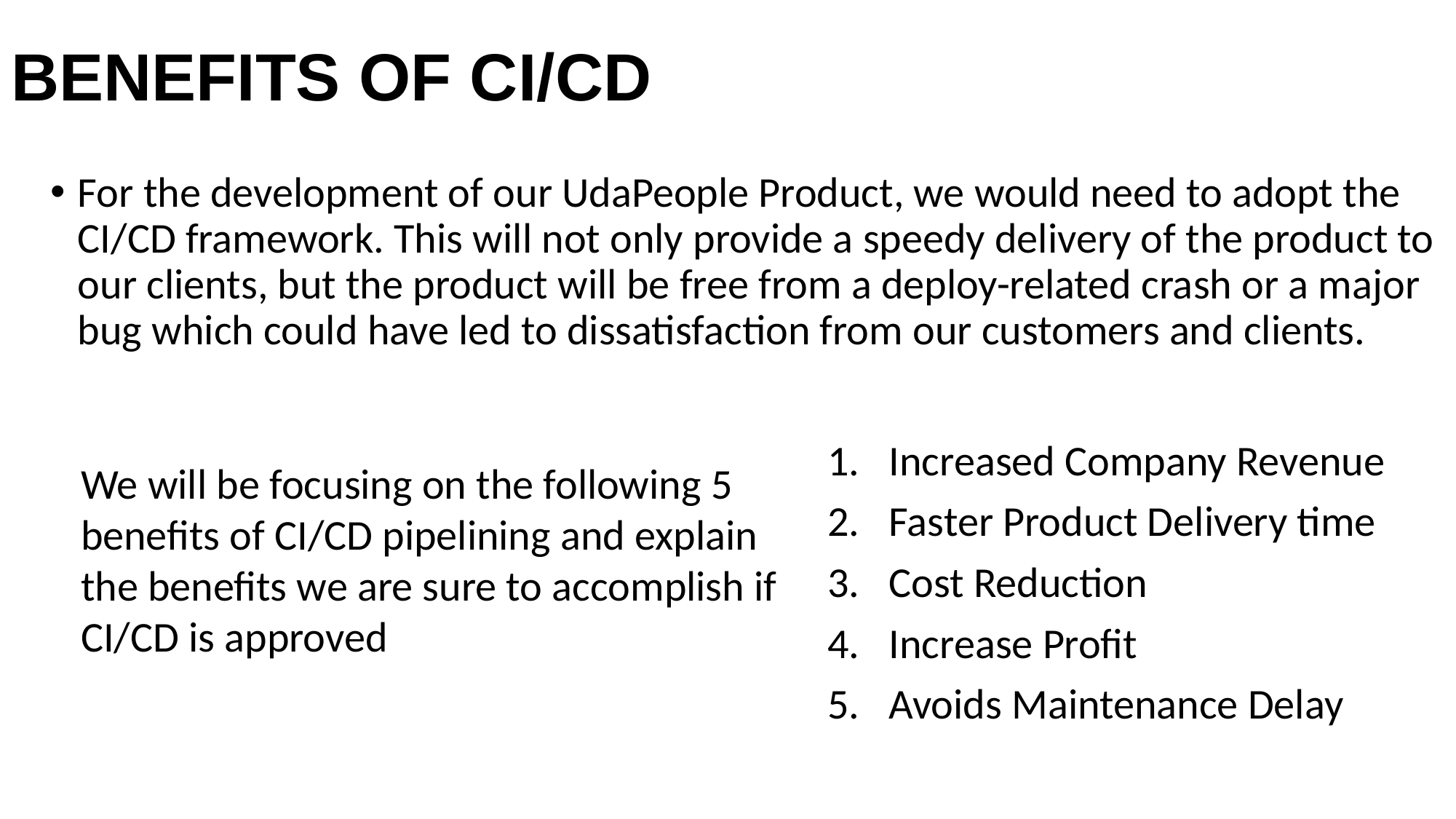

# BENEFITS OF CI/CD
For the development of our UdaPeople Product, we would need to adopt the CI/CD framework. This will not only provide a speedy delivery of the product to our clients, but the product will be free from a deploy-related crash or a major bug which could have led to dissatisfaction from our customers and clients.
Increased Company Revenue
Faster Product Delivery time
Cost Reduction
Increase Profit
Avoids Maintenance Delay
We will be focusing on the following 5 benefits of CI/CD pipelining and explain the benefits we are sure to accomplish if CI/CD is approved